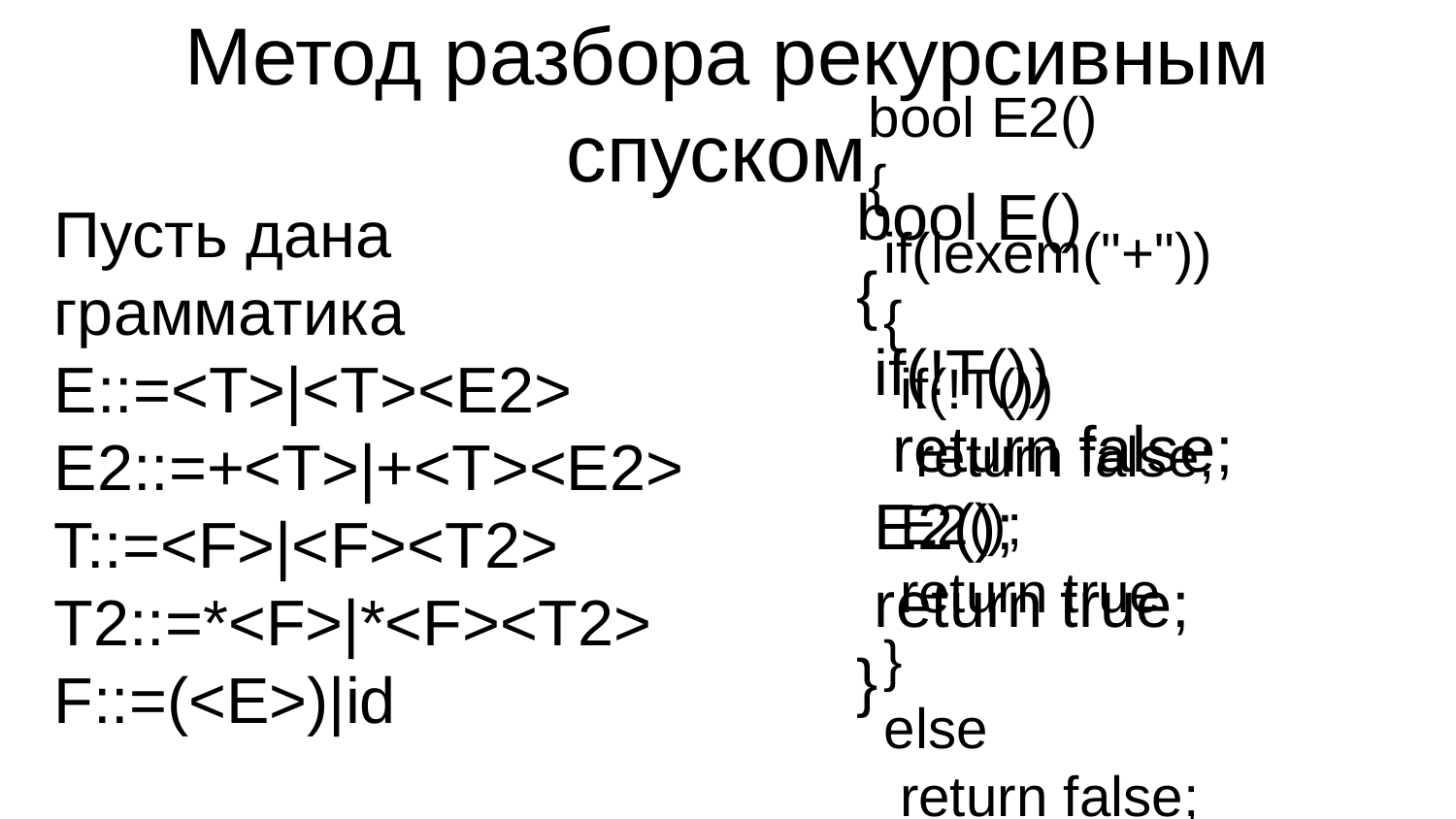

Метод разбора рекурсивным спуском
bool E2()
{
 if(lexem("+"))
 {
  if(!T())
   return false;
  E2();
  return true
 }
 else
  return false;
}
Пусть дана грамматика
E::=<T>|<T><E2>
E2::=+<T>|+<T><E2>
T::=<F>|<F><T2>
T2::=*<F>|*<F><T2>
F::=(<E>)|id
bool E()
{
 if(!T())
  return false;
 E2();
 return true;
}